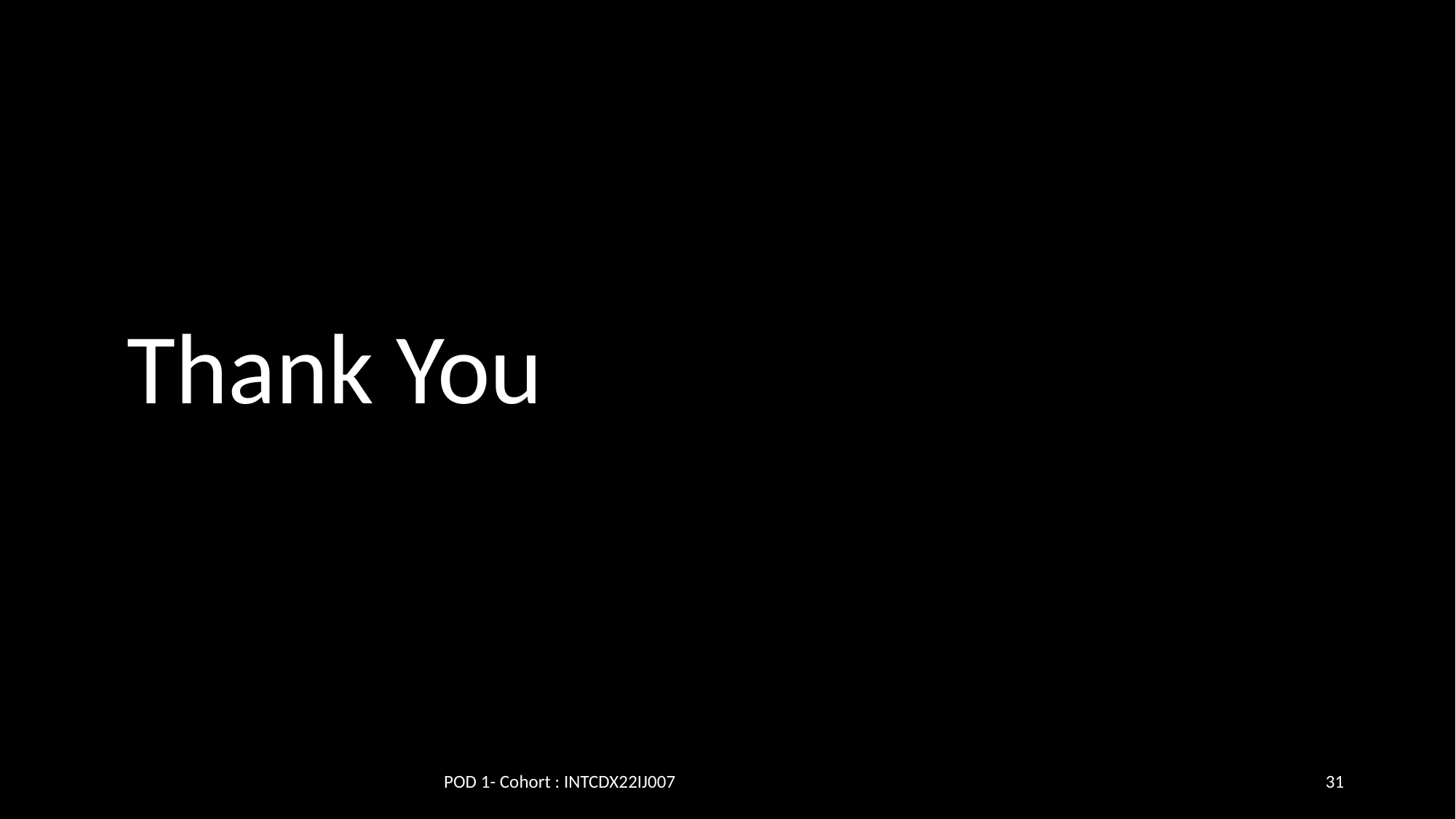

# Thank You
POD 1- Cohort : INTCDX22IJ007
31